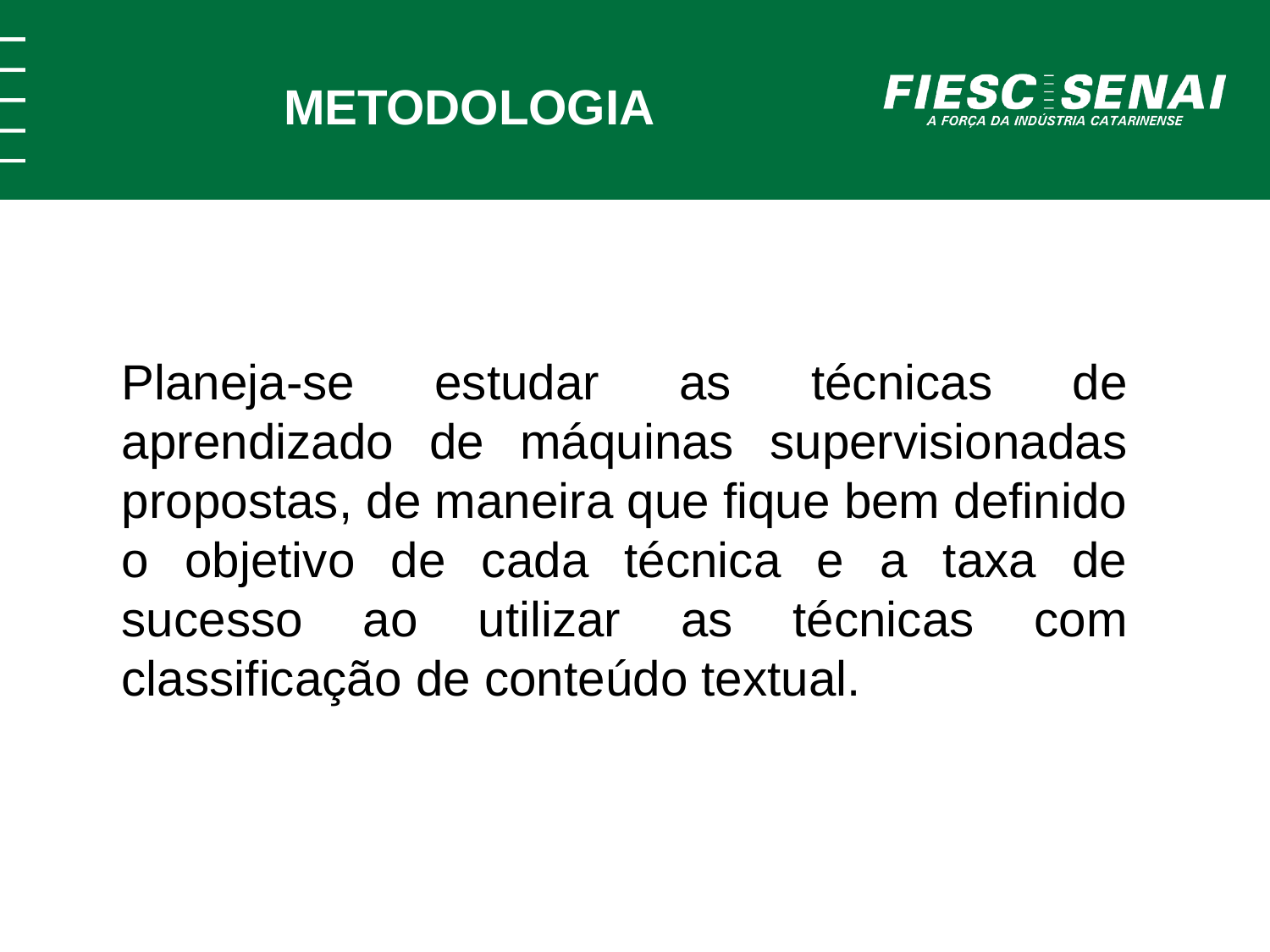

METODOLOGIA

Planeja-se estudar as técnicas de aprendizado de máquinas supervisionadas propostas, de maneira que fique bem definido o objetivo de cada técnica e a taxa de sucesso ao utilizar as técnicas com classificação de conteúdo textual.